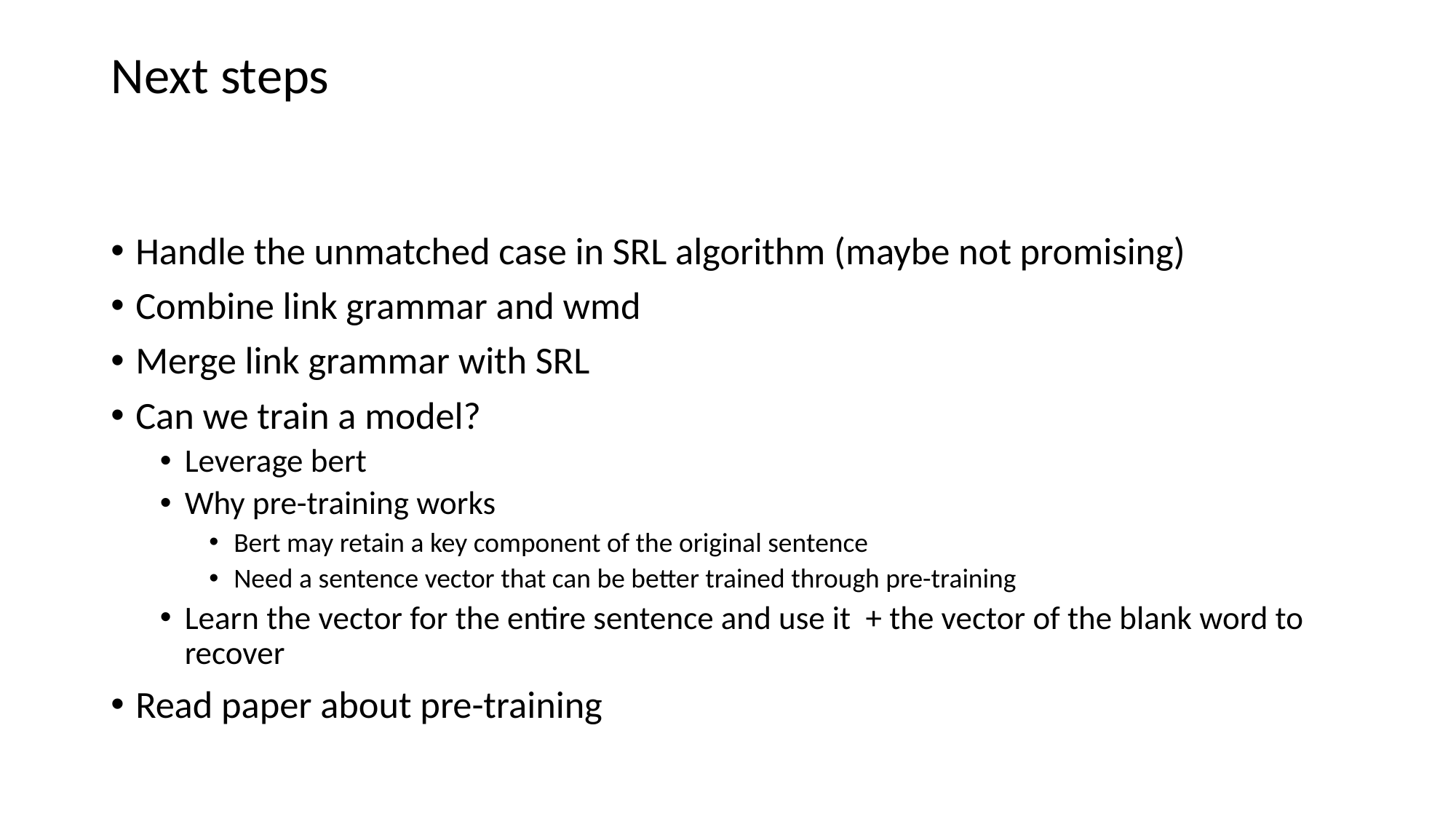

# Next steps

Handle the unmatched case in SRL algorithm (maybe not promising)
Combine link grammar and wmd
Merge link grammar with SRL
Can we train a model?
Leverage bert
Why pre-training works
Bert may retain a key component of the original sentence
Need a sentence vector that can be better trained through pre-training
Learn the vector for the entire sentence and use it  + the vector of the blank word to recover
Read paper about pre-training